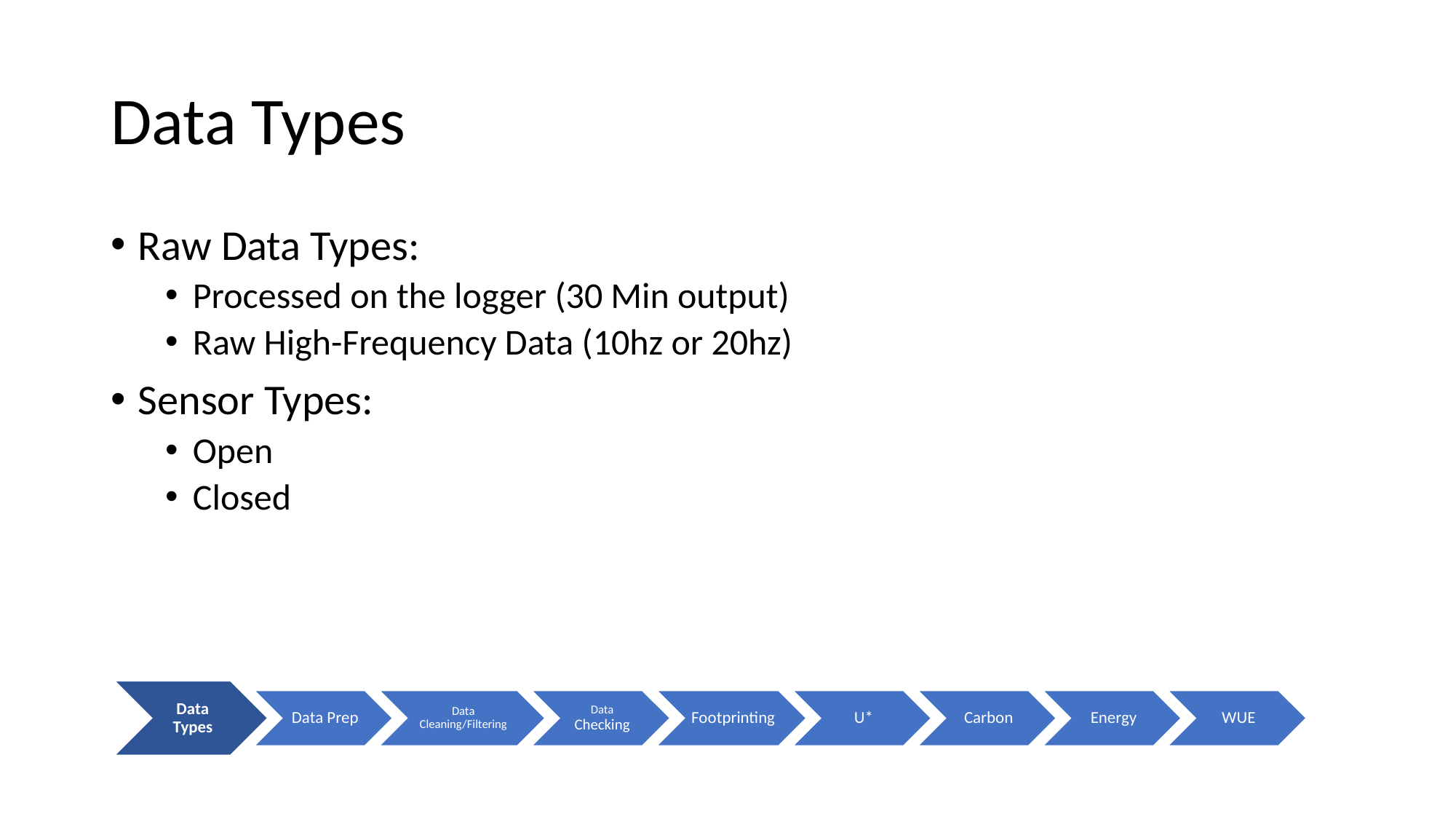

# Data Types
Raw Data Types:
Processed on the logger (30 Min output)
Raw High-Frequency Data (10hz or 20hz)
Sensor Types:
Open
Closed
Data Types
Data Prep
Data Cleaning/Filtering
Data Checking
Footprinting
U*
Carbon
Energy
WUE